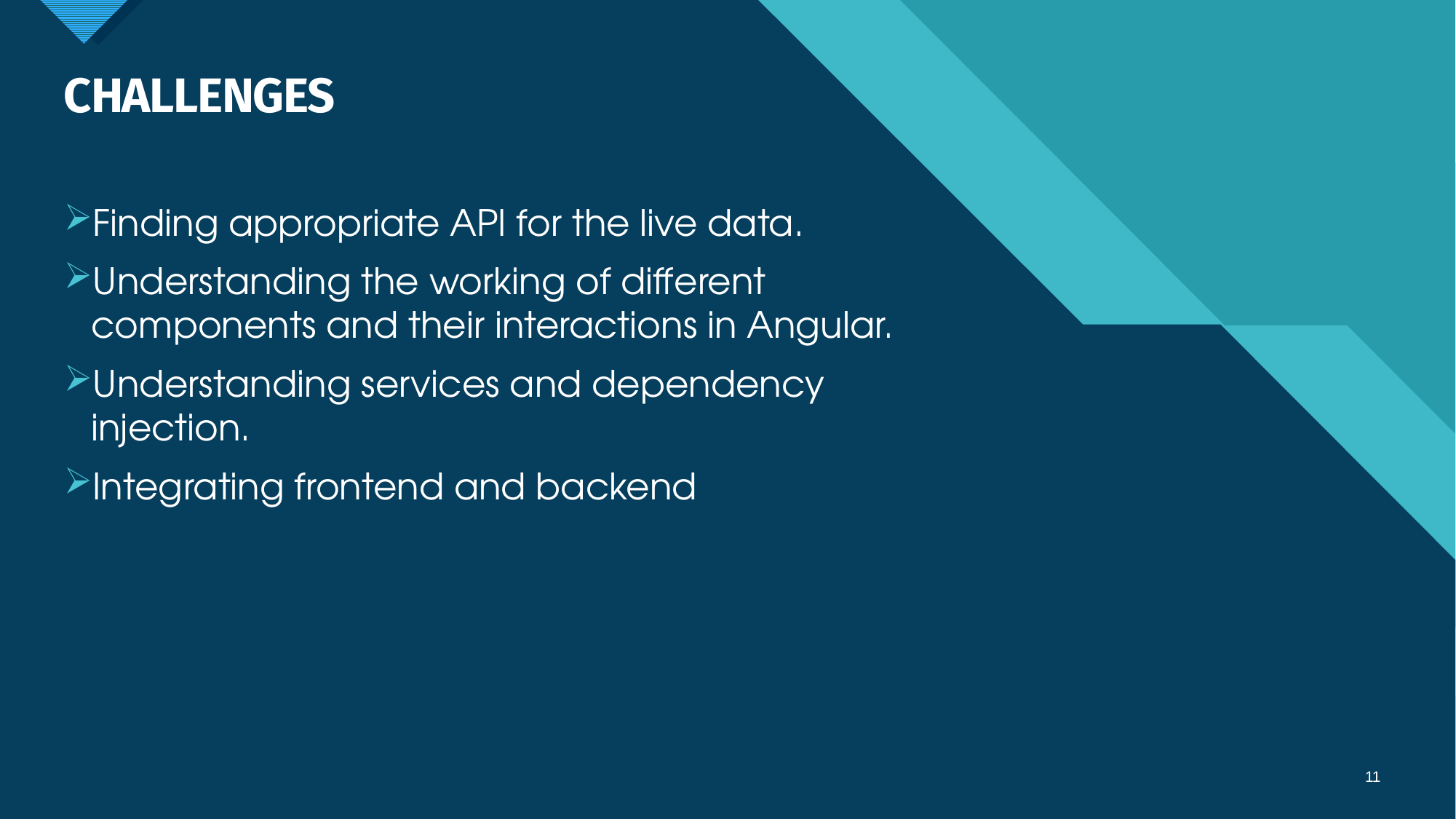

# CHALLENGES
Finding appropriate API for the live data.
Understanding the working of different components and their interactions in Angular.
Understanding services and dependency injection.
Integrating frontend and backend

11